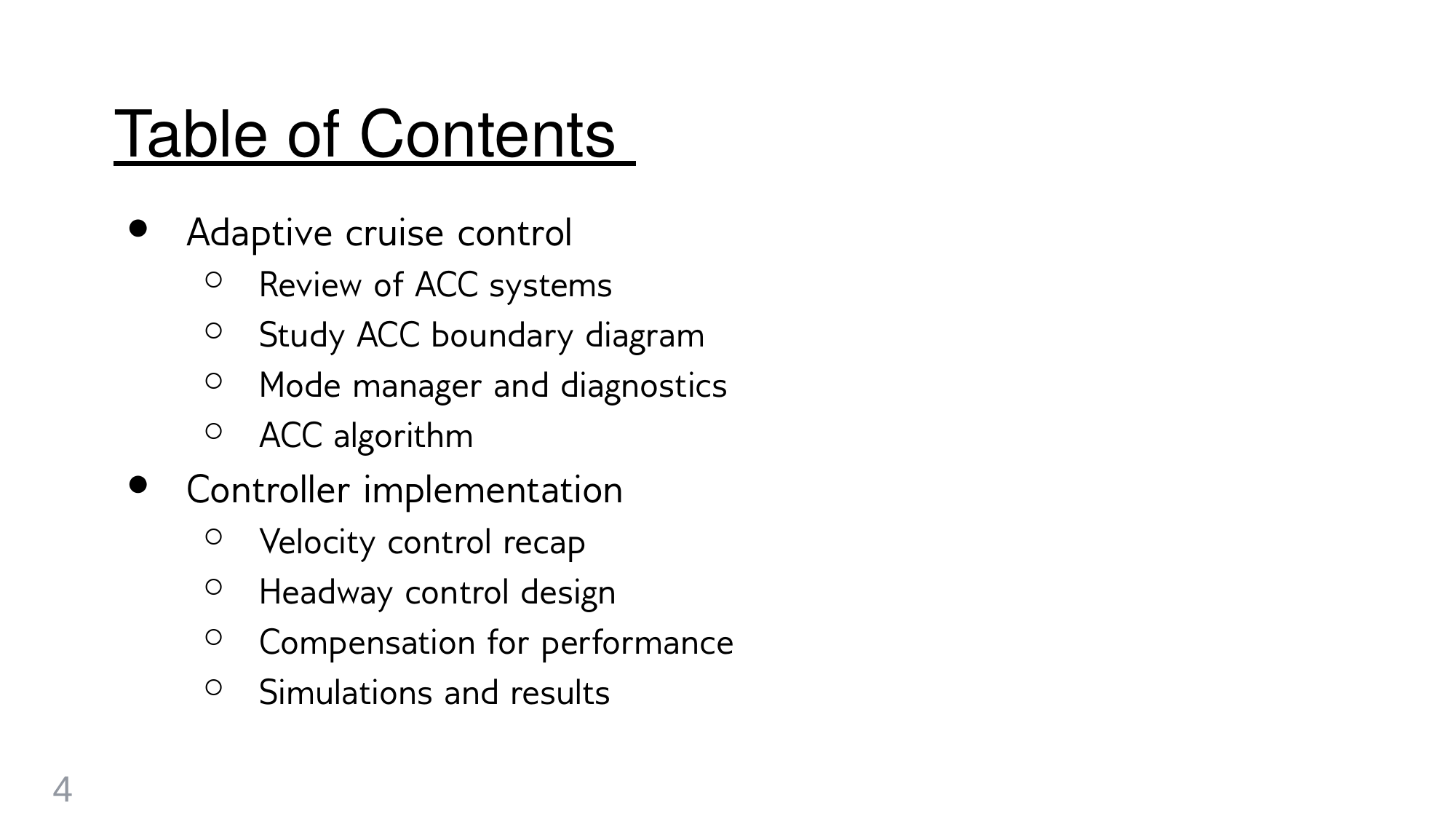

# Table of Contents
Adaptive cruise control
Review of ACC systems
Study ACC boundary diagram
Mode manager and diagnostics
ACC algorithm
Controller implementation
Velocity control recap
Headway control design
Compensation for performance
Simulations and results

4